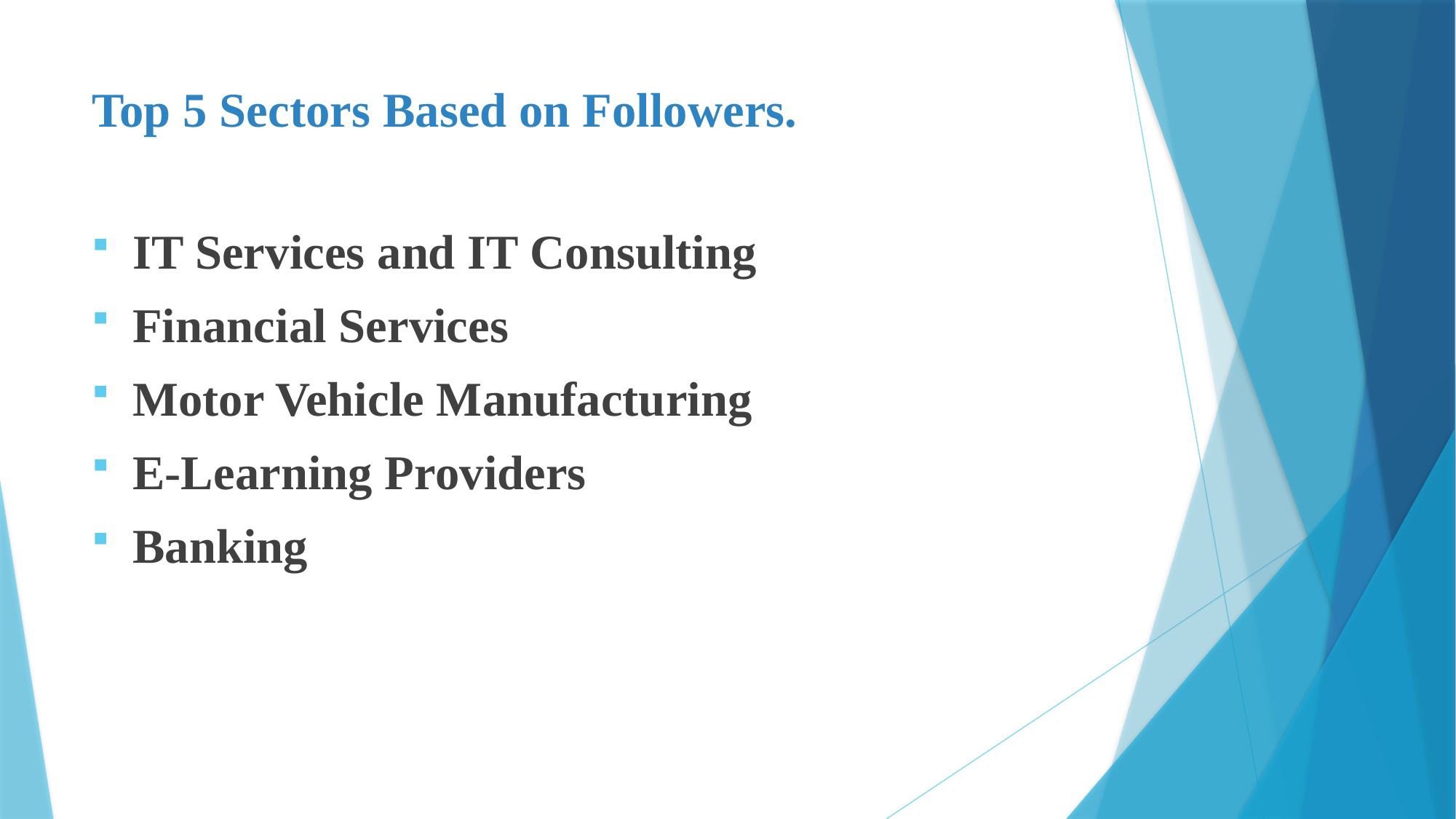

# Top 5 Sectors Based on Followers.
IT Services and IT Consulting
Financial Services
Motor Vehicle Manufacturing
E-Learning Providers
Banking